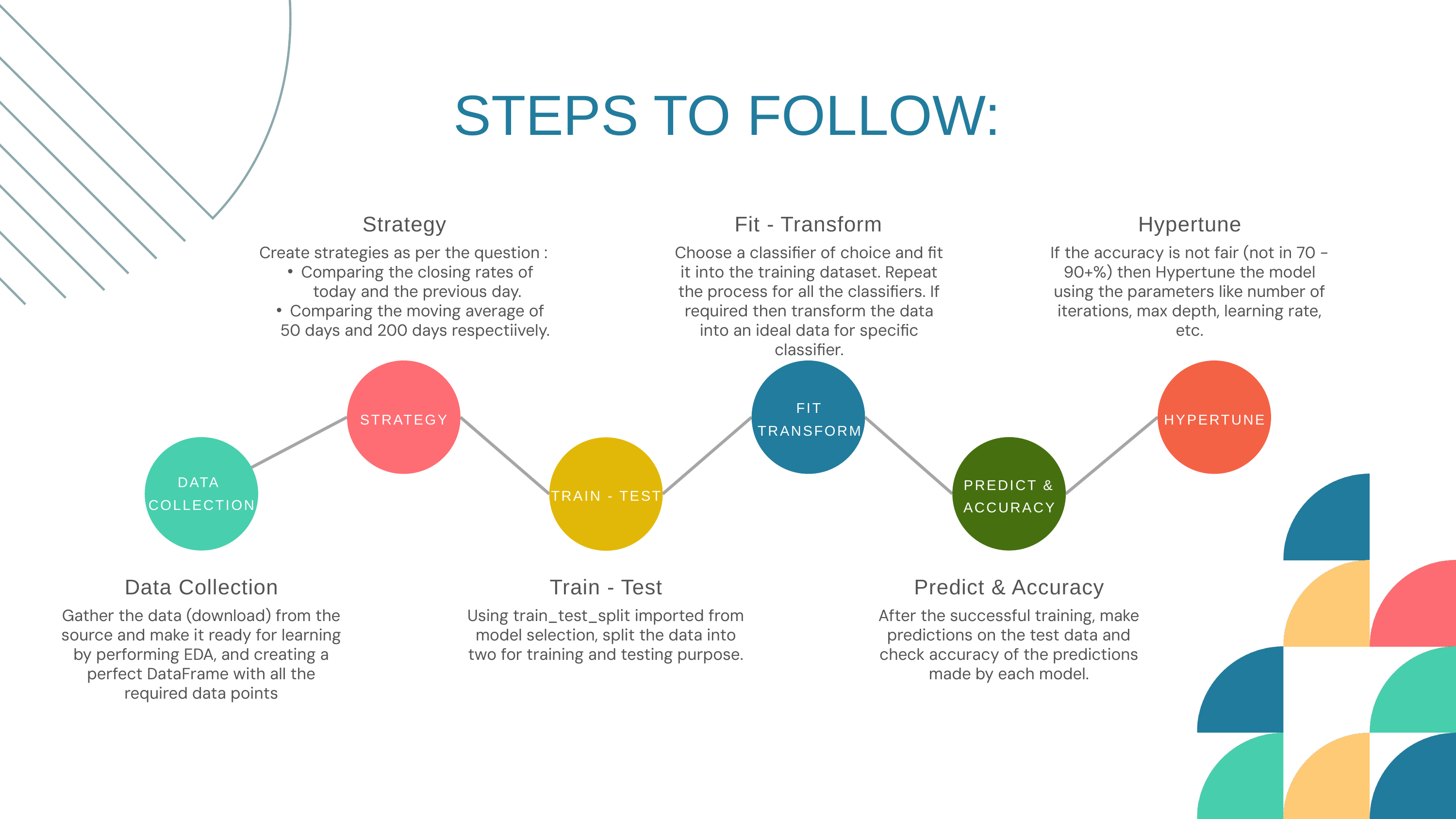

STEPS TO FOLLOW:
Strategy
Fit - Transform
Hypertune
Create strategies as per the question :
Comparing the closing rates of today and the previous day.
Comparing the moving average of 50 days and 200 days respectiively.
Choose a classifier of choice and fit it into the training dataset. Repeat the process for all the classifiers. If required then transform the data into an ideal data for specific classifier.
If the accuracy is not fair (not in 70 - 90+%) then Hypertune the model using the parameters like number of iterations, max depth, learning rate, etc.

FIT TRANSFORM
STRATEGY
HYPERTUNE

DATA  COLLECTION
PREDICT & ACCURACY

TRAIN - TEST

Data Collection
Train - Test
Predict & Accuracy
Gather the data (download) from the source and make it ready for learning by performing EDA, and creating a perfect DataFrame with all the required data points
Using train_test_split imported from model selection, split the data into two for training and testing purpose.
After the successful training, make predictions on the test data and check accuracy of the predictions made by each model.